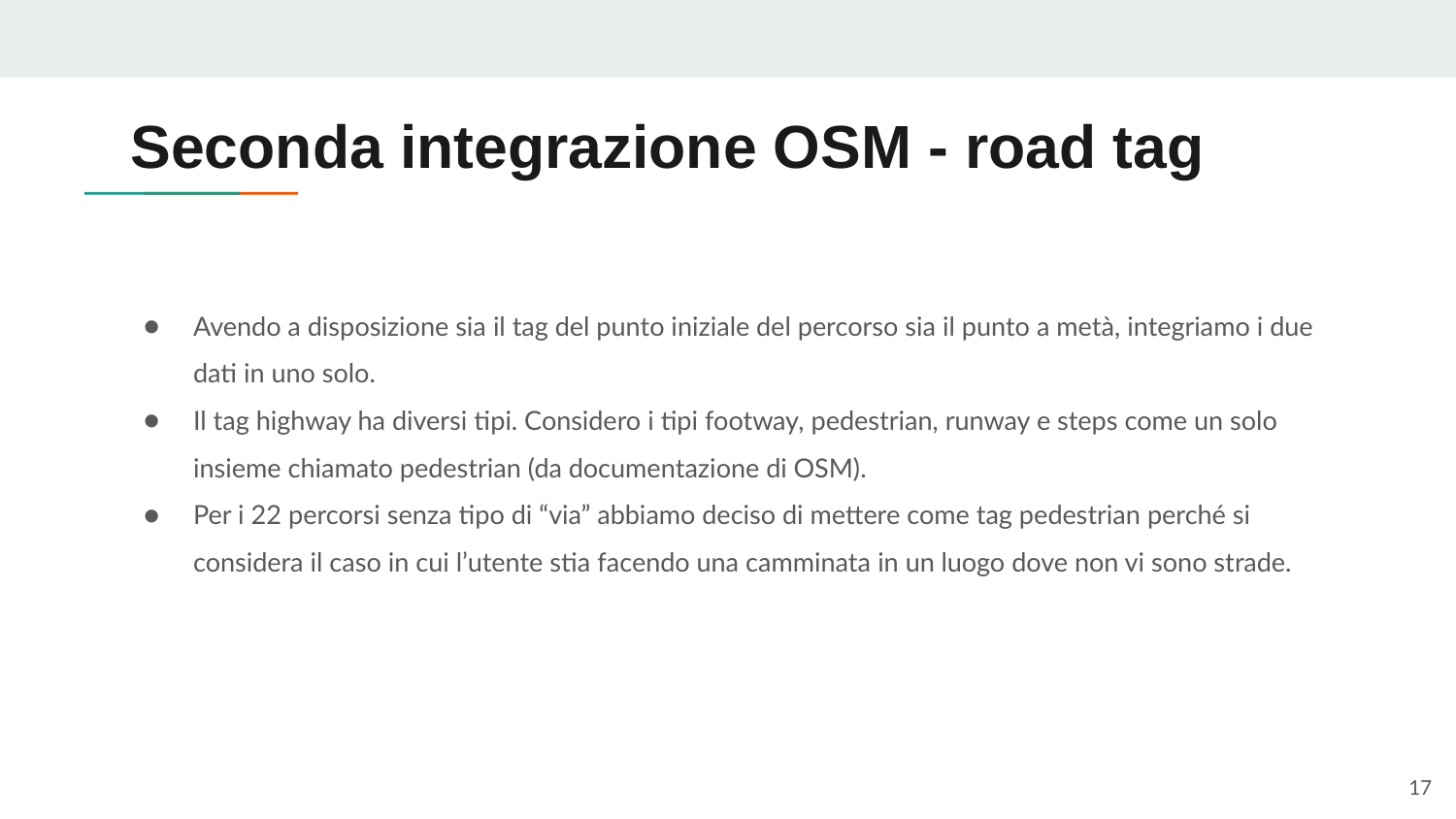

# Seconda integrazione OSM - road tag

Avendo a disposizione sia il tag del punto iniziale del percorso sia il punto a metà, integriamo i due dati in uno solo.
Il tag highway ha diversi tipi. Considero i tipi footway, pedestrian, runway e steps come un solo insieme chiamato pedestrian (da documentazione di OSM).
Per i 22 percorsi senza tipo di “via” abbiamo deciso di mettere come tag pedestrian perché si considera il caso in cui l’utente stia facendo una camminata in un luogo dove non vi sono strade.
17